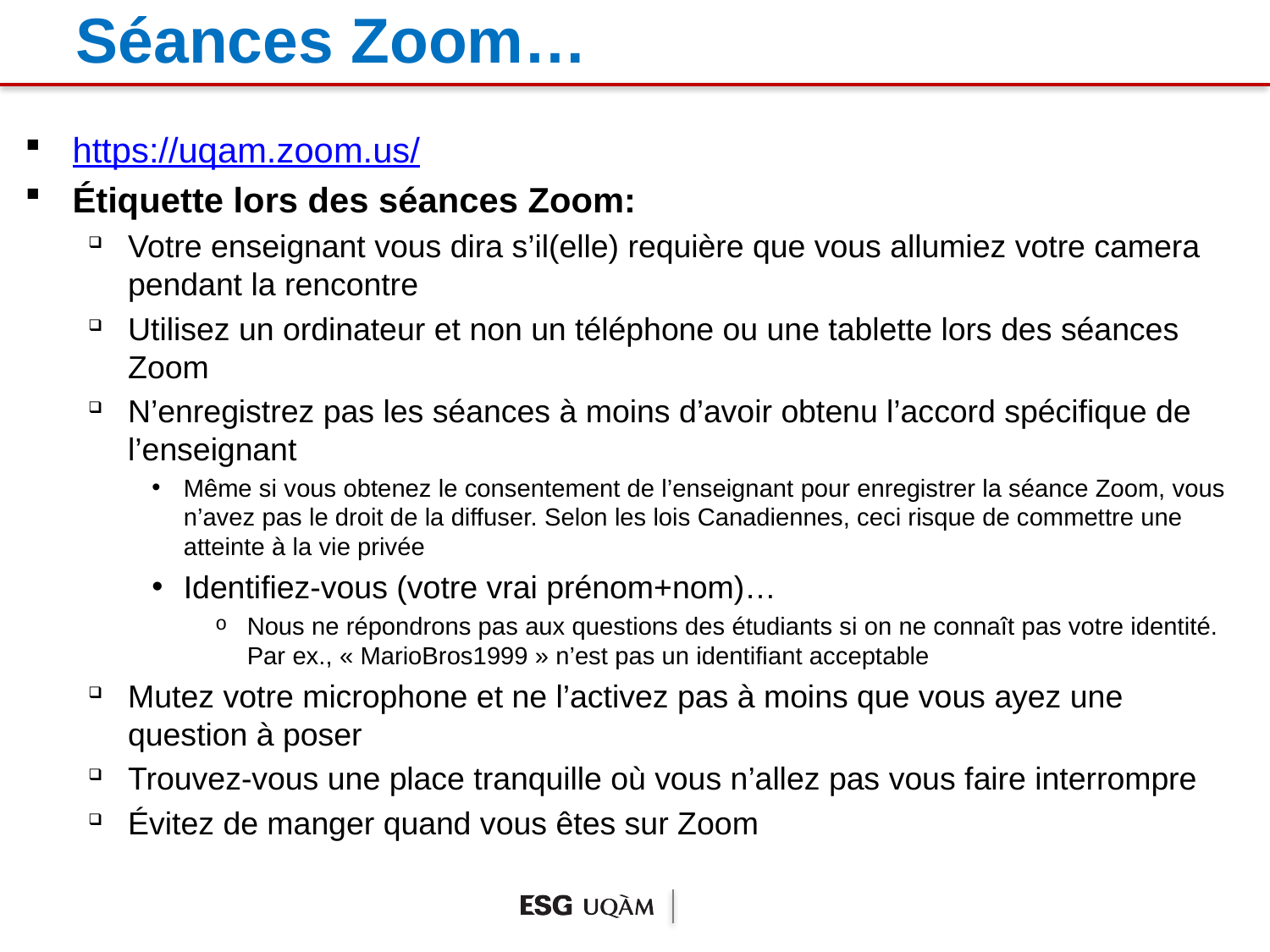

# Séances Zoom…
https://uqam.zoom.us/
Étiquette lors des séances Zoom:
Votre enseignant vous dira s’il(elle) requière que vous allumiez votre camera pendant la rencontre
Utilisez un ordinateur et non un téléphone ou une tablette lors des séances Zoom
N’enregistrez pas les séances à moins d’avoir obtenu l’accord spécifique de l’enseignant
Même si vous obtenez le consentement de l’enseignant pour enregistrer la séance Zoom, vous n’avez pas le droit de la diffuser. Selon les lois Canadiennes, ceci risque de commettre une atteinte à la vie privée
Identifiez-vous (votre vrai prénom+nom)…
Nous ne répondrons pas aux questions des étudiants si on ne connaît pas votre identité. Par ex., « MarioBros1999 » n’est pas un identifiant acceptable
Mutez votre microphone et ne l’activez pas à moins que vous ayez une question à poser
Trouvez-vous une place tranquille où vous n’allez pas vous faire interrompre
Évitez de manger quand vous êtes sur Zoom